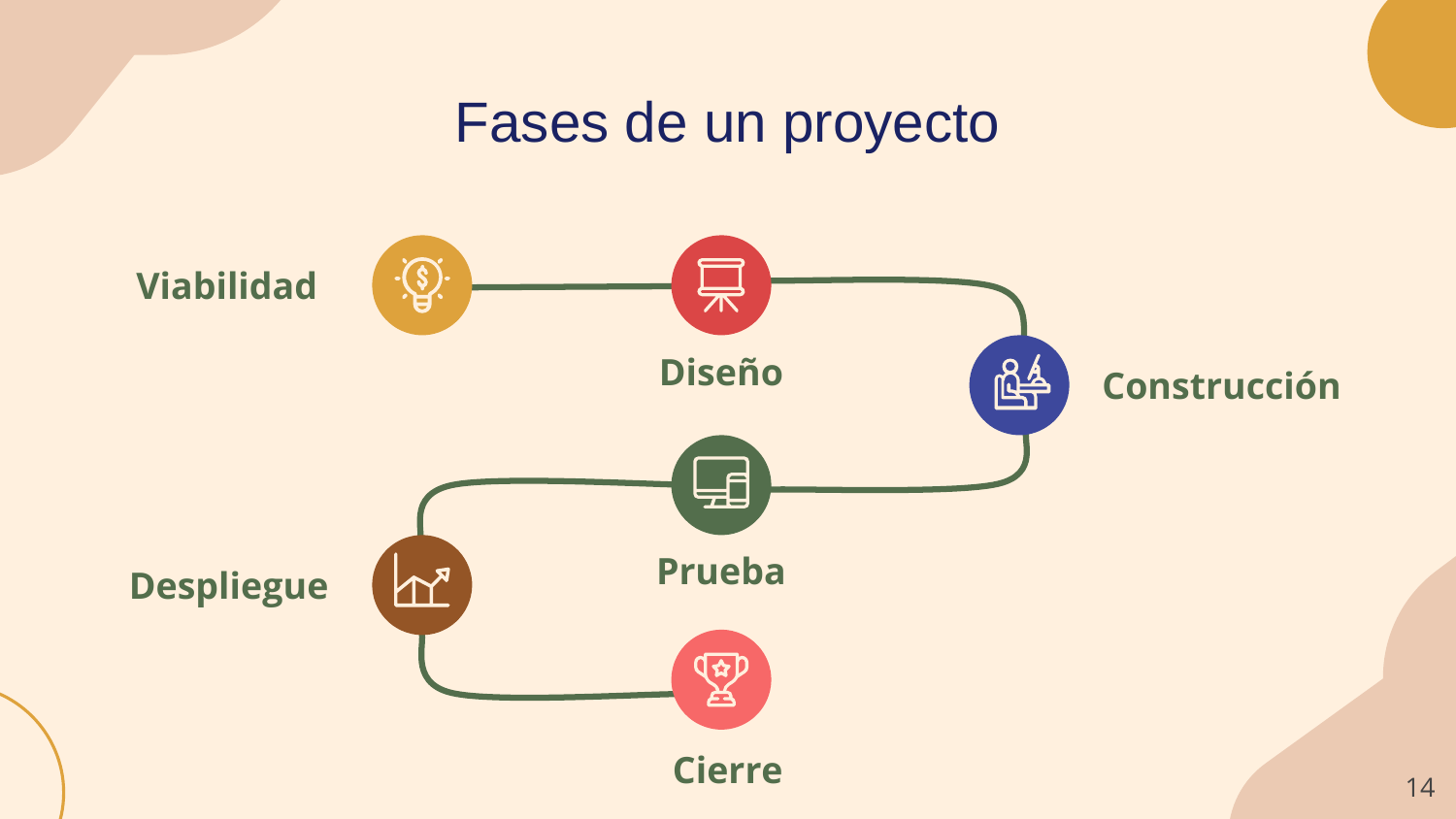

# Fases de un proyecto

Viabilidad

Diseño

Construcción

Prueba

Despliegue

Cierre
14